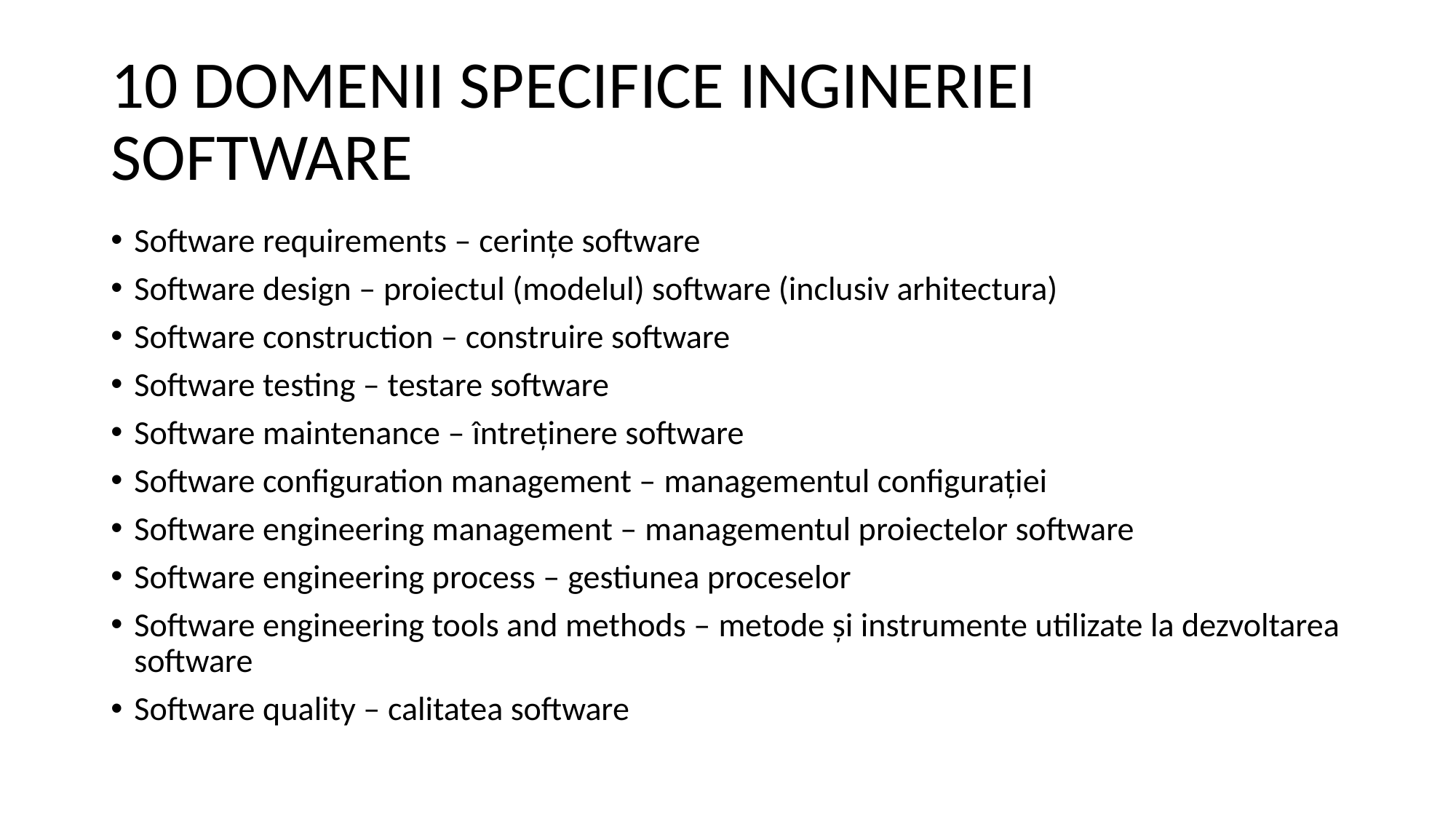

# 10 DOMENII SPECIFICE INGINERIEI SOFTWARE
Software requirements – cerințe software
Software design – proiectul (modelul) software (inclusiv arhitectura)
Software construction – construire software
Software testing – testare software
Software maintenance – întreținere software
Software configuration management – managementul configurației
Software engineering management – managementul proiectelor software
Software engineering process – gestiunea proceselor
Software engineering tools and methods – metode și instrumente utilizate la dezvoltarea software
Software quality – calitatea software